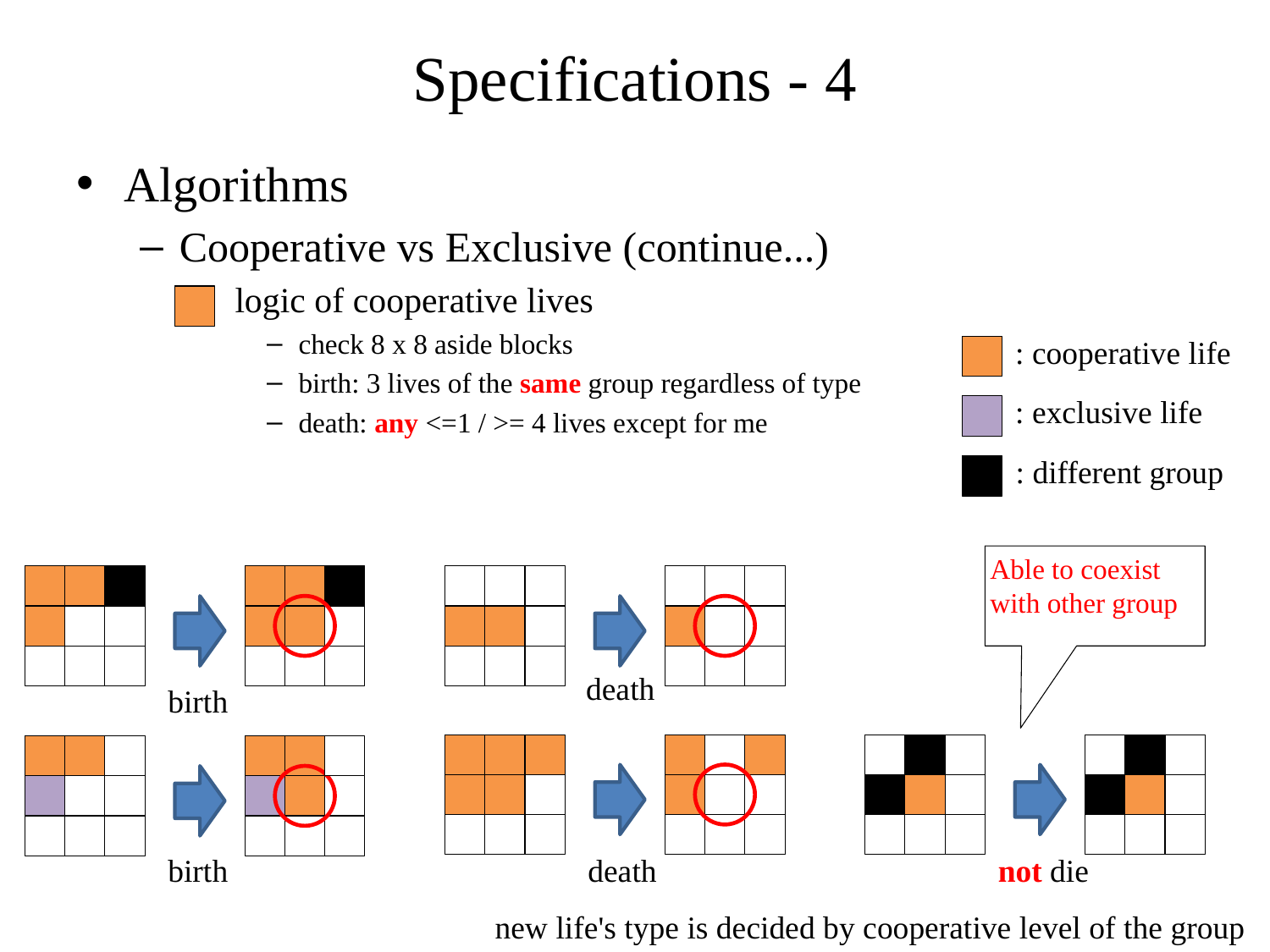

Specifications - 4
Algorithms
Cooperative vs Exclusive (continue...)
logic of cooperative lives
check 8 x 8 aside blocks
birth: 3 lives of the same group regardless of type
death: any <=1 / >= 4 lives except for me

: cooperative life

: exclusive life

: different group

Able to coexist with other group

death
birth

birth
death
not die
new life's type is decided by cooperative level of the group